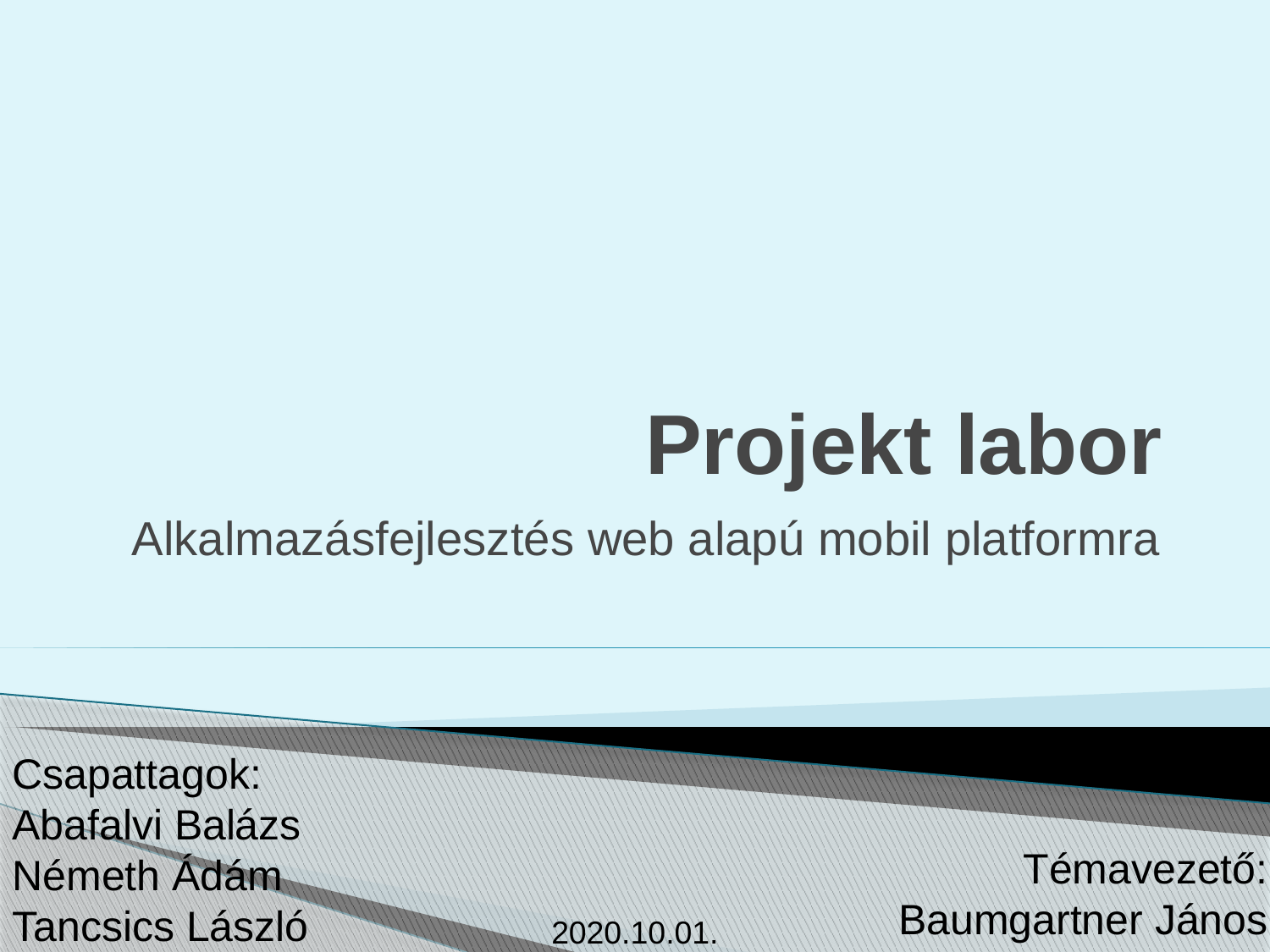

# Projekt labor
Alkalmazásfejlesztés web alapú mobil platformra
Csapattagok:
Abafalvi Balázs
Németh Ádám
Tancsics László
Témavezető:
Baumgartner János
2020.10.01.